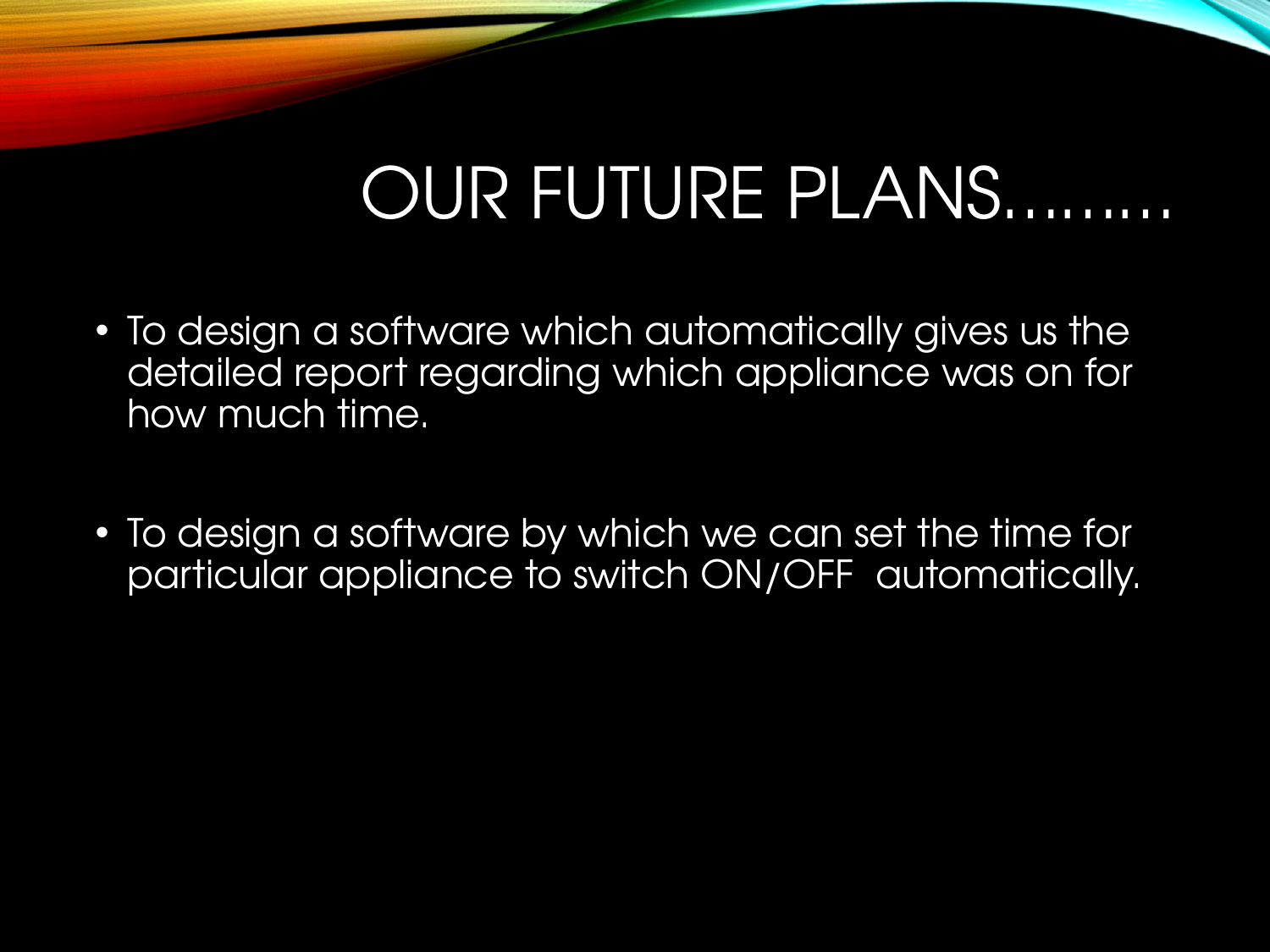

# Our future plans………
To design a software which automatically gives us the detailed report regarding which appliance was on for how much time.

To design a software by which we can set the time for particular appliance to switch ON/OFF  automatically.